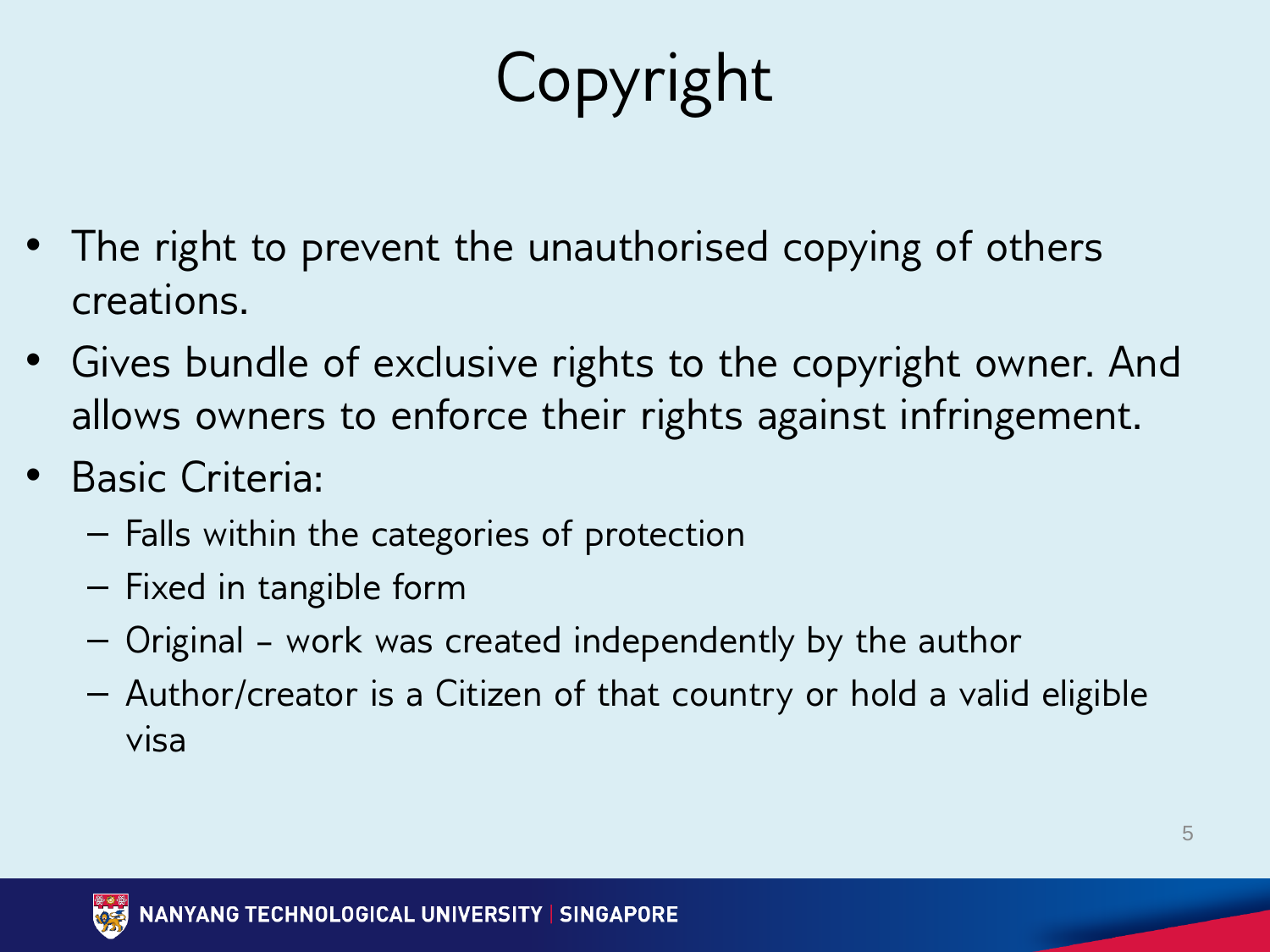

# Copyright
The right to prevent the unauthorised copying of others creations.
Gives bundle of exclusive rights to the copyright owner. And allows owners to enforce their rights against infringement.
Basic Criteria:
Falls within the categories of protection
Fixed in tangible form
Original – work was created independently by the author
Author/creator is a Citizen of that country or hold a valid eligible visa

5